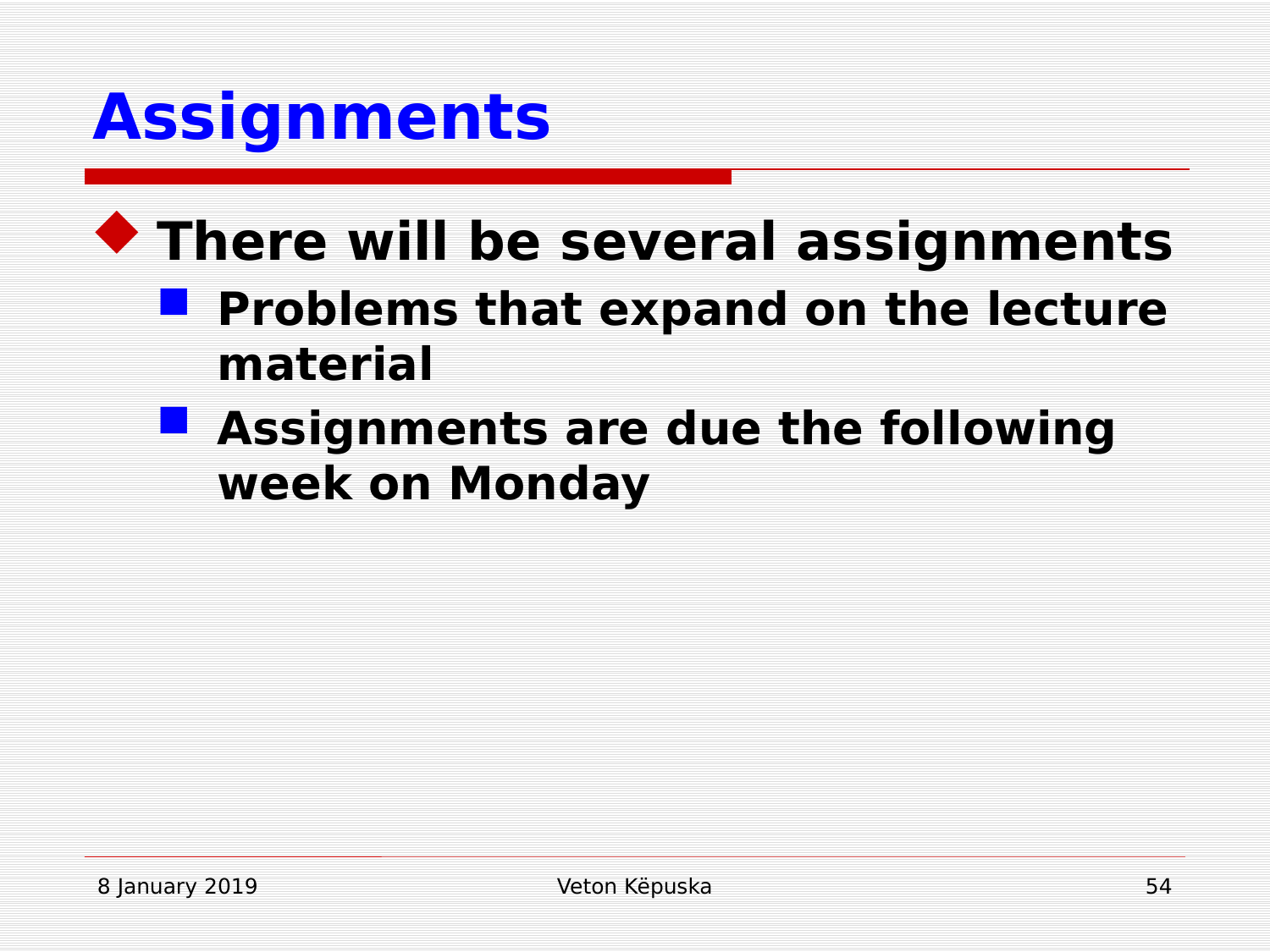

# Assignments
There will be several assignments
Problems that expand on the lecture material
Assignments are due the following week on Monday
8 January 2019
Veton Këpuska
54